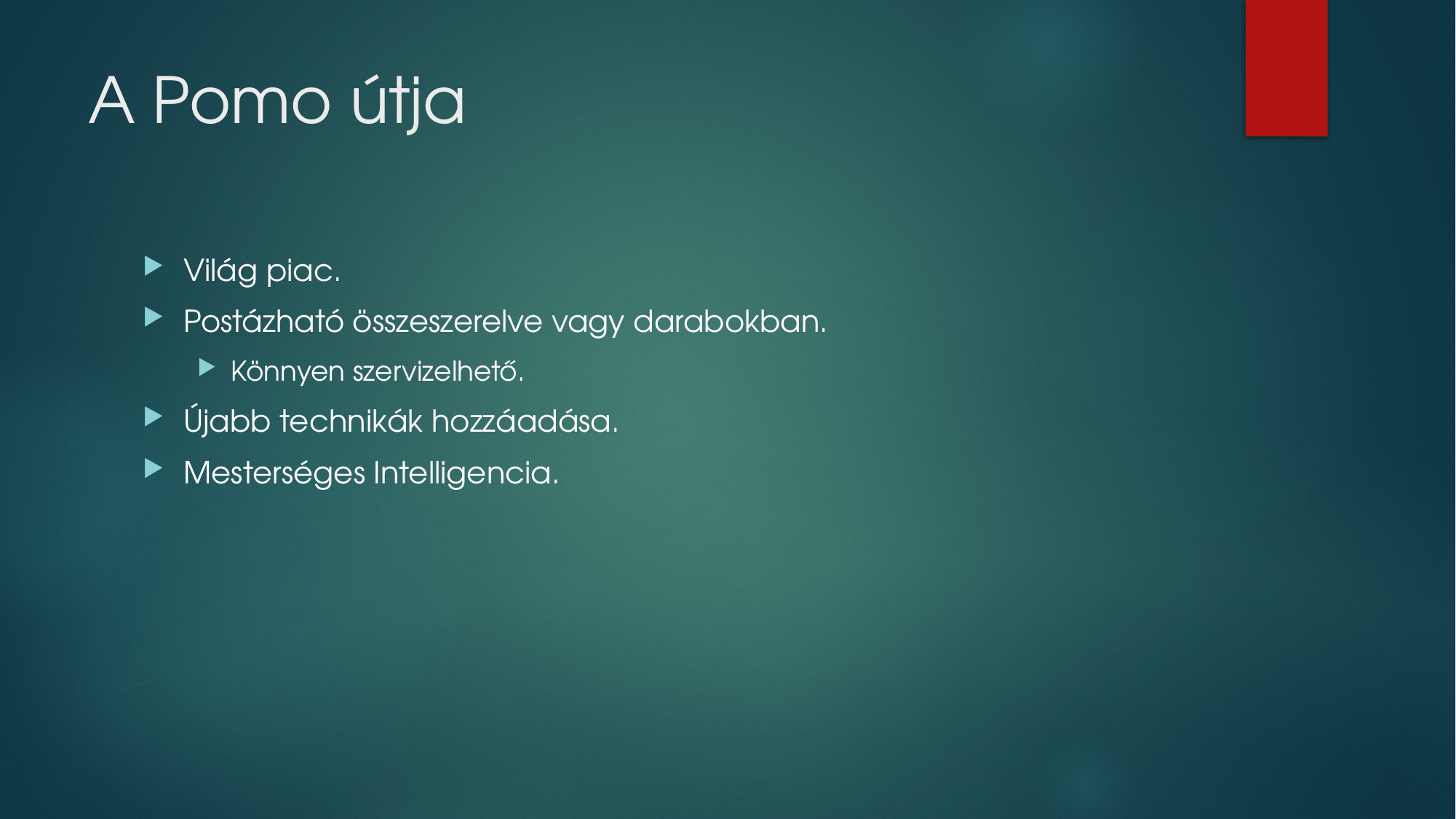

# A Pomo útja
Világ piac.
Postázható összeszerelve vagy darabokban.
Könnyen szervizelhető.
Újabb technikák hozzáadása.
Mesterséges Intelligencia.